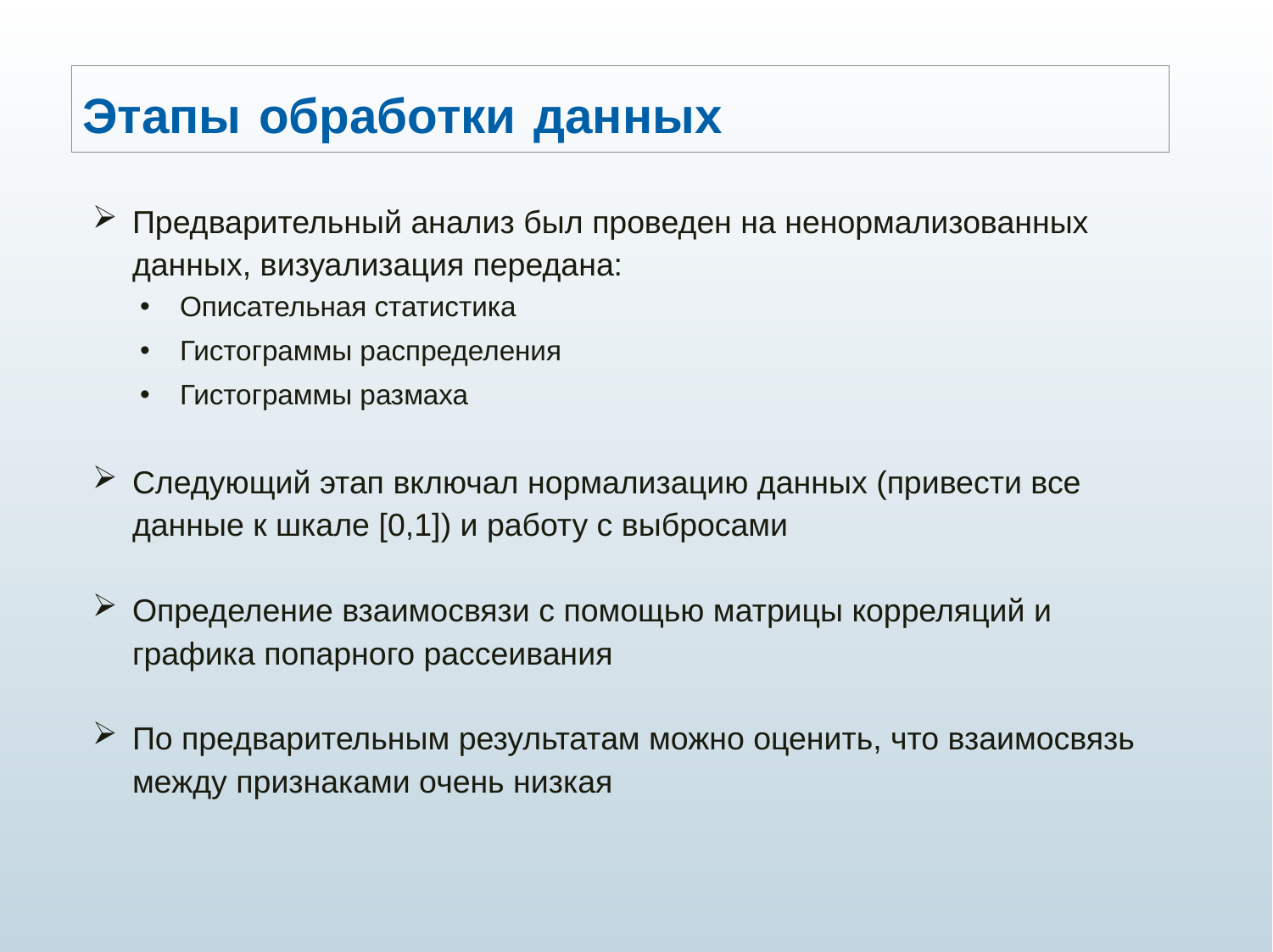

Этапы обработки данных
Предварительный анализ был проведен на ненормализованных данных, визуализация передана:
Описательная статистика
Гистограммы распределения
Гистограммы размаха

Следующий этап включал нормализацию данных (привести все данные к шкале [0,1]) и работу с выбросами

Определение взаимосвязи с помощью матрицы корреляций и графика попарного рассеивания

По предварительным результатам можно оценить, что взаимосвязь между признаками очень низкая
4